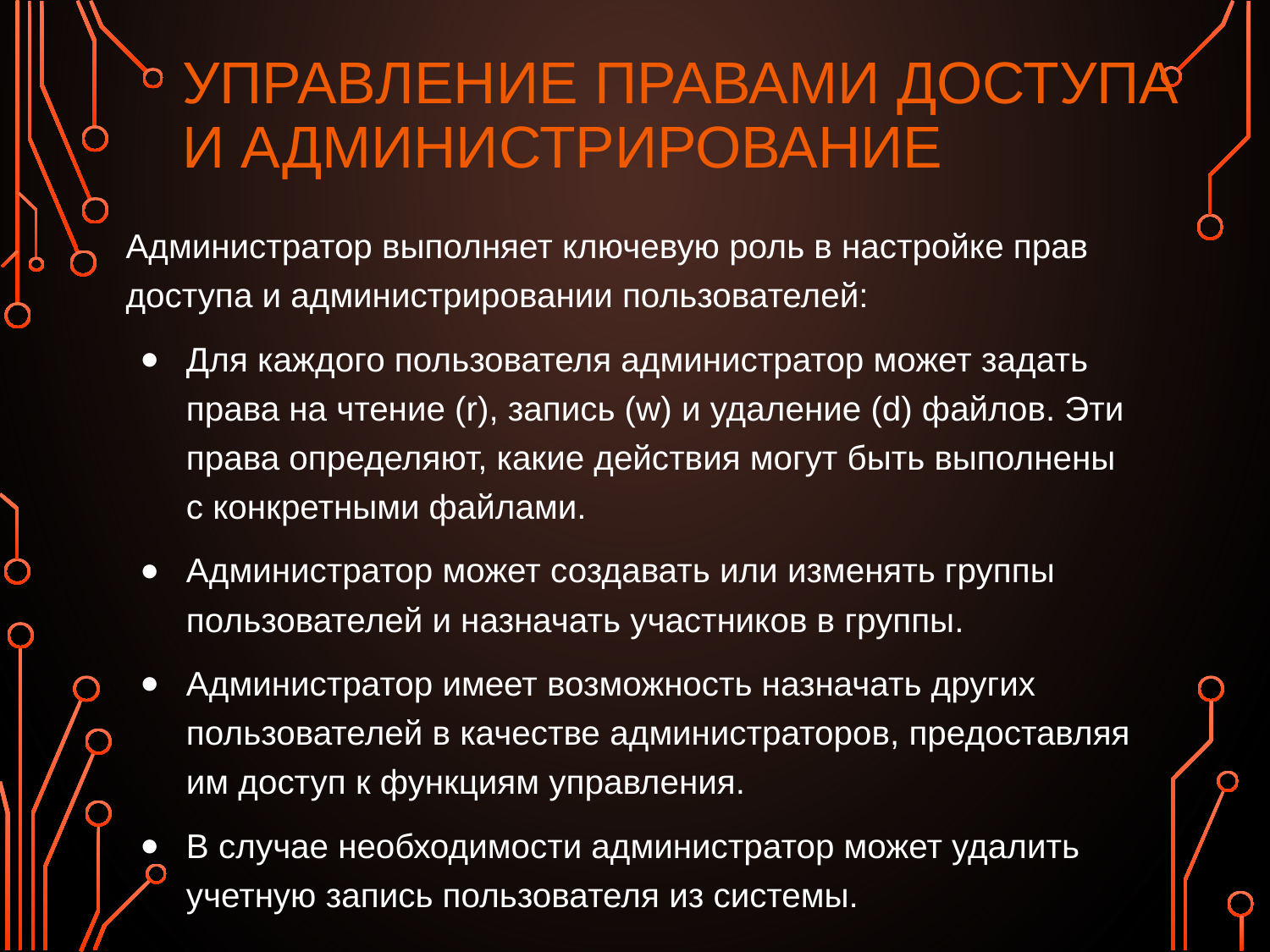

# УПРАВЛЕНИЕ ПРАВАМИ ДОСТУПА И АДМИНИСТРИРОВАНИЕ
Администратор выполняет ключевую роль в настройке прав доступа и администрировании пользователей:
Для каждого пользователя администратор может задать права на чтение (r), запись (w) и удаление (d) файлов. Эти права определяют, какие действия могут быть выполнены с конкретными файлами.
Администратор может создавать или изменять группы пользователей и назначать участников в группы.
Администратор имеет возможность назначать других пользователей в качестве администраторов, предоставляя им доступ к функциям управления.
В случае необходимости администратор может удалить учетную запись пользователя из системы.